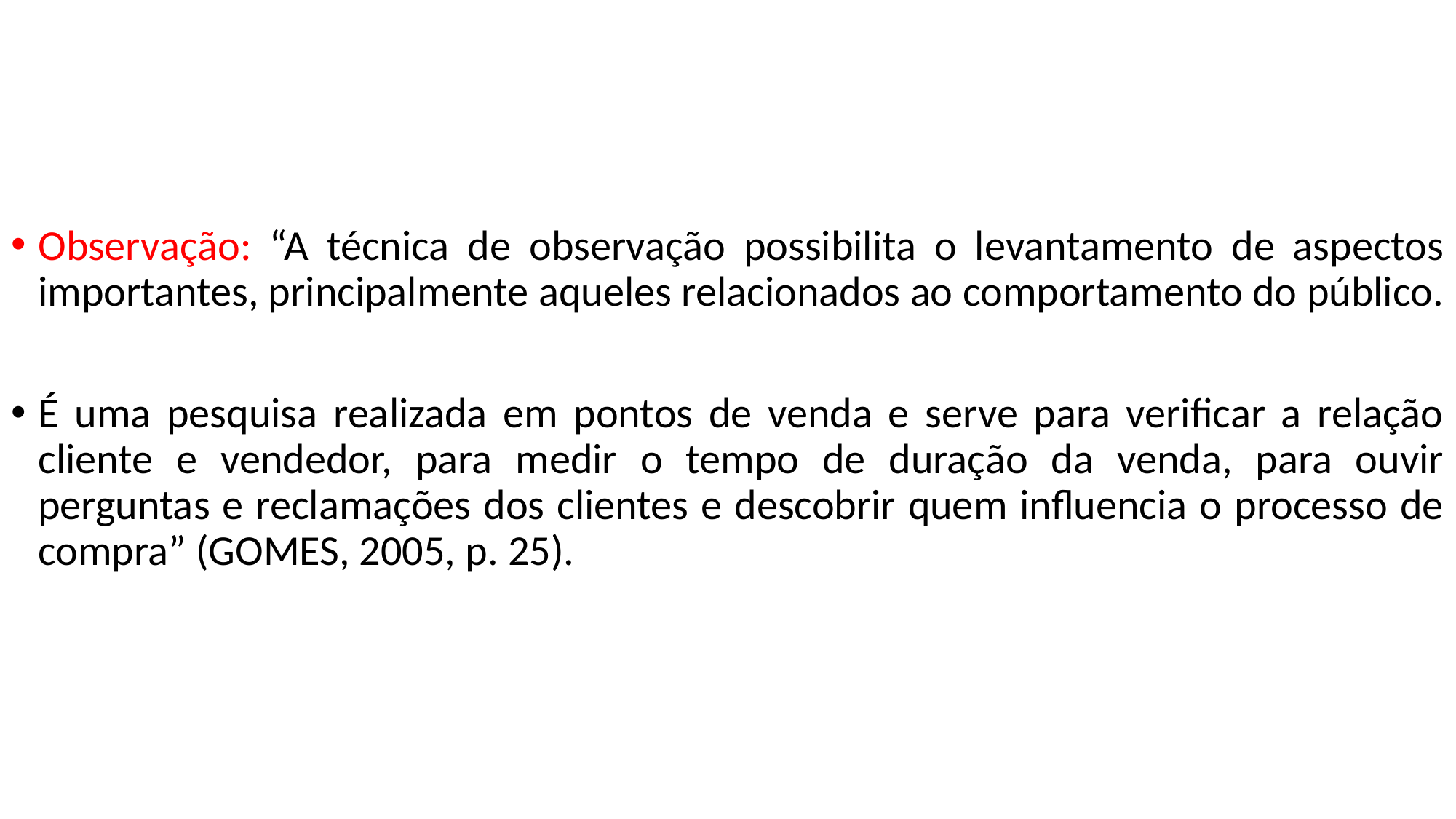

Observação: “A técnica de observação possibilita o levantamento de aspectos importantes, principalmente aqueles relacionados ao comportamento do público.

É uma pesquisa realizada em pontos de venda e serve para verificar a relação cliente e vendedor, para medir o tempo de duração da venda, para ouvir perguntas e reclamações dos clientes e descobrir quem influencia o processo de compra” (GOMES, 2005, p. 25).